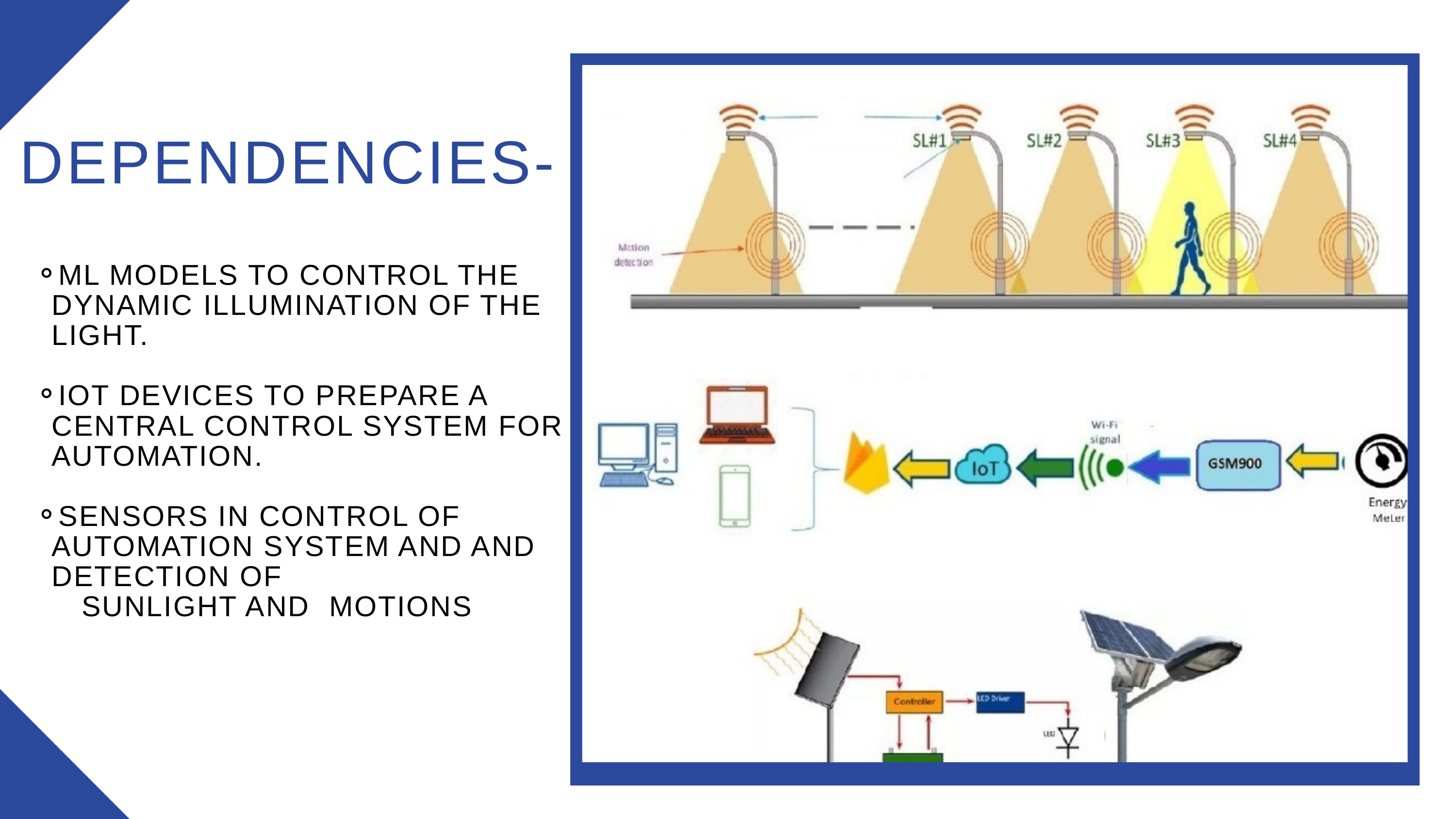

DEPENDENCIES-
ML MODELS TO CONTROL THE DYNAMIC ILLUMINATION OF THE LIGHT.

IOT DEVICES TO PREPARE A CENTRAL CONTROL SYSTEM FOR AUTOMATION.

SENSORS IN CONTROL OF AUTOMATION SYSTEM AND AND   DETECTION OF
     SUNLIGHT AND  MOTIONS